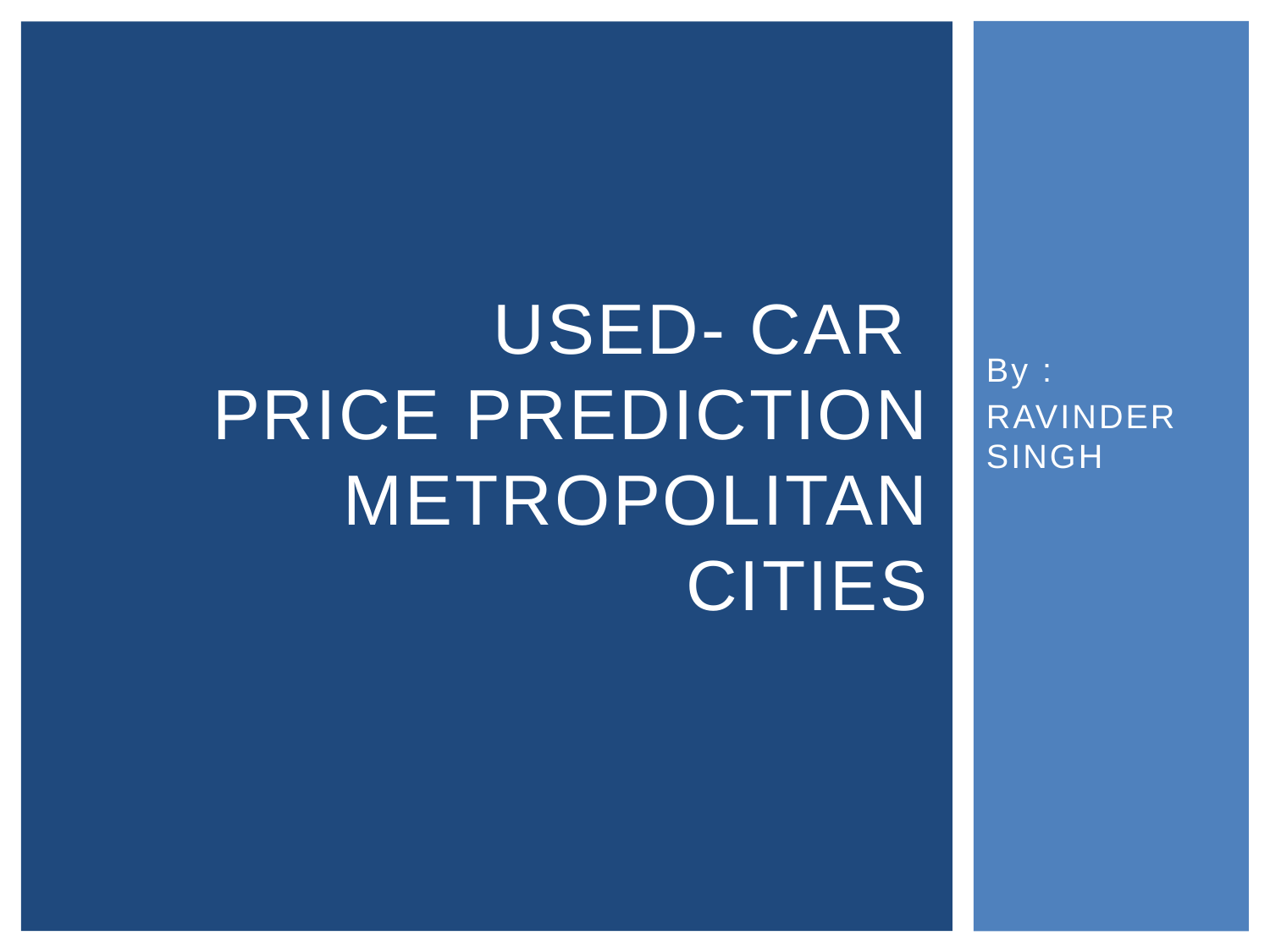

# Used- car Price prediction metropolitan cities
By :
RAVINDER SINGH